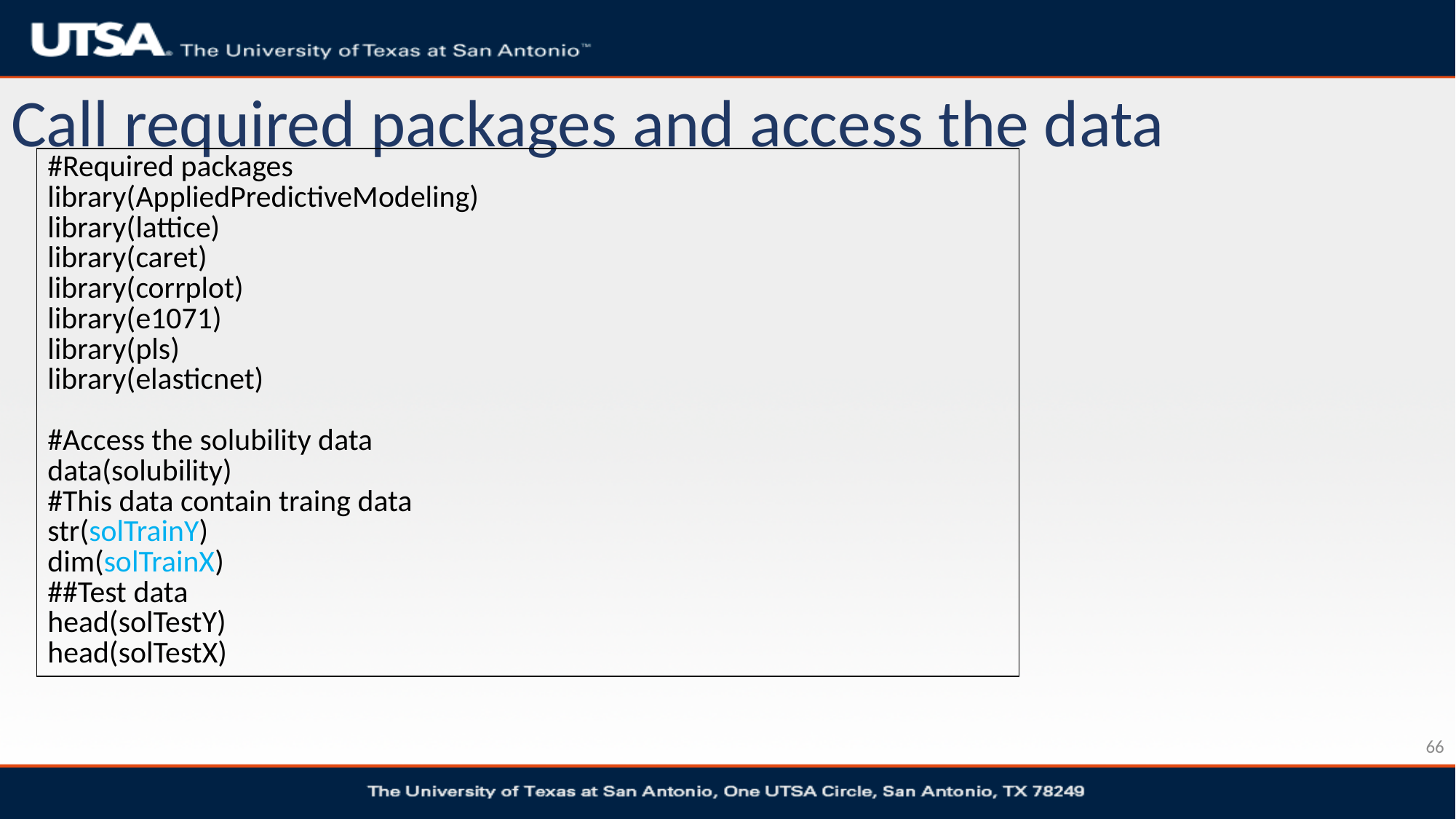

# Call required packages and access the data
| #Required packages library(AppliedPredictiveModeling) library(lattice) library(caret) library(corrplot) library(e1071) library(pls) library(elasticnet) #Access the solubility data data(solubility) #This data contain traing data str(solTrainY) dim(solTrainX) ##Test data head(solTestY) head(solTestX) |
| --- |
66